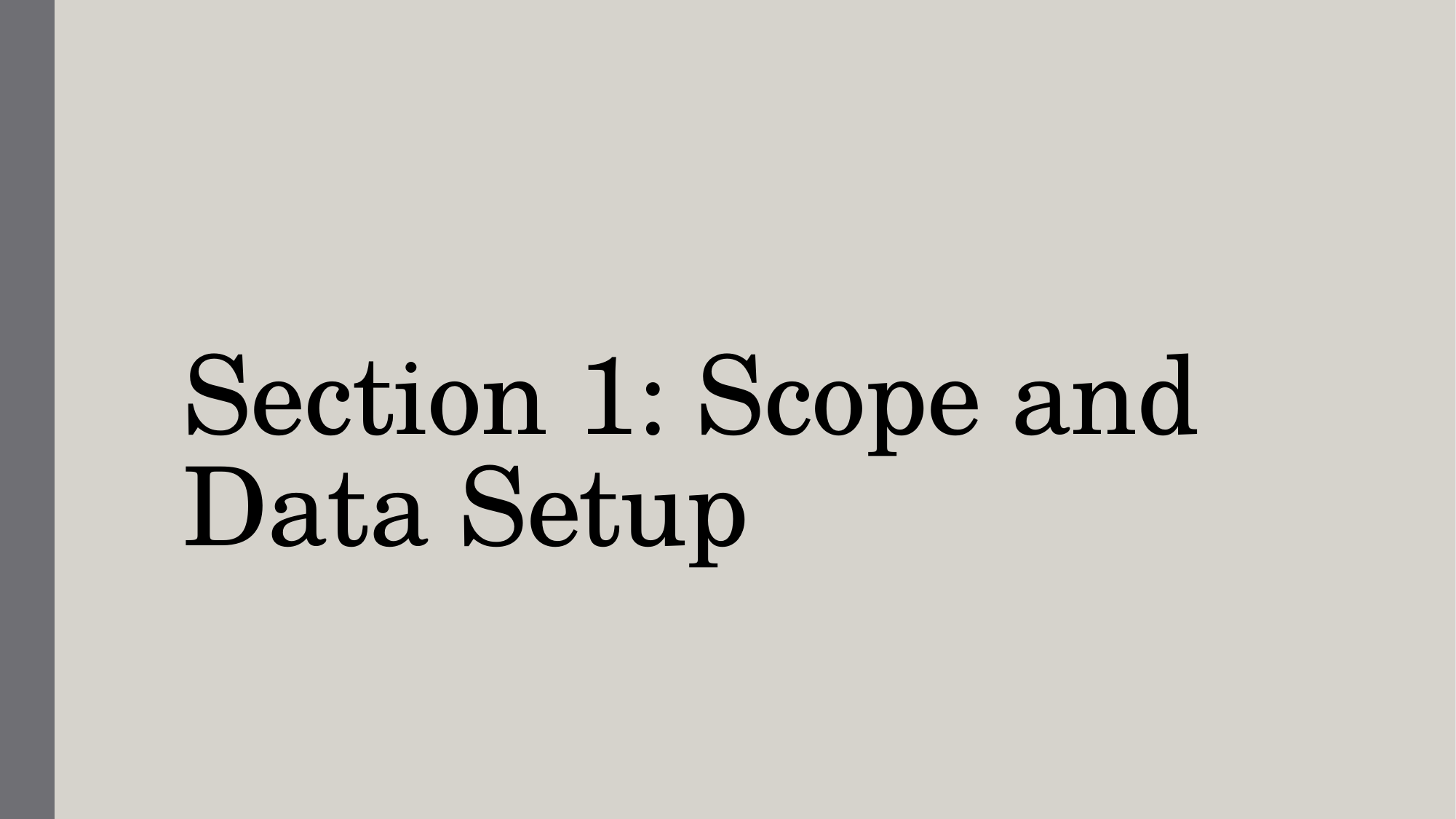

# Section 1: Scope and Data Setup